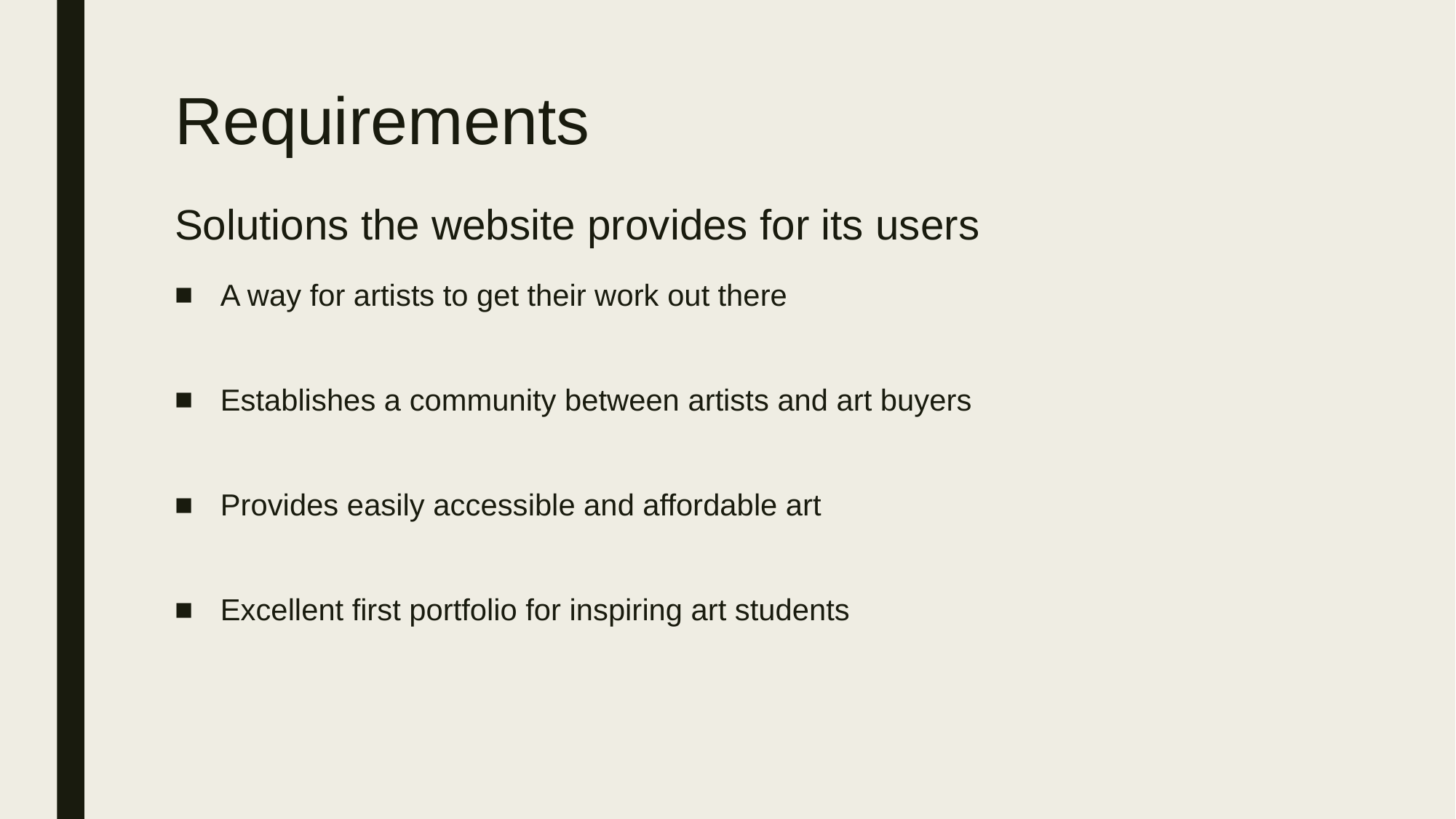

# Requirements Solutions the website provides for its users
A way for artists to get their work out there

Establishes a community between artists and art buyers

Provides easily accessible and affordable art

Excellent first portfolio for inspiring art students